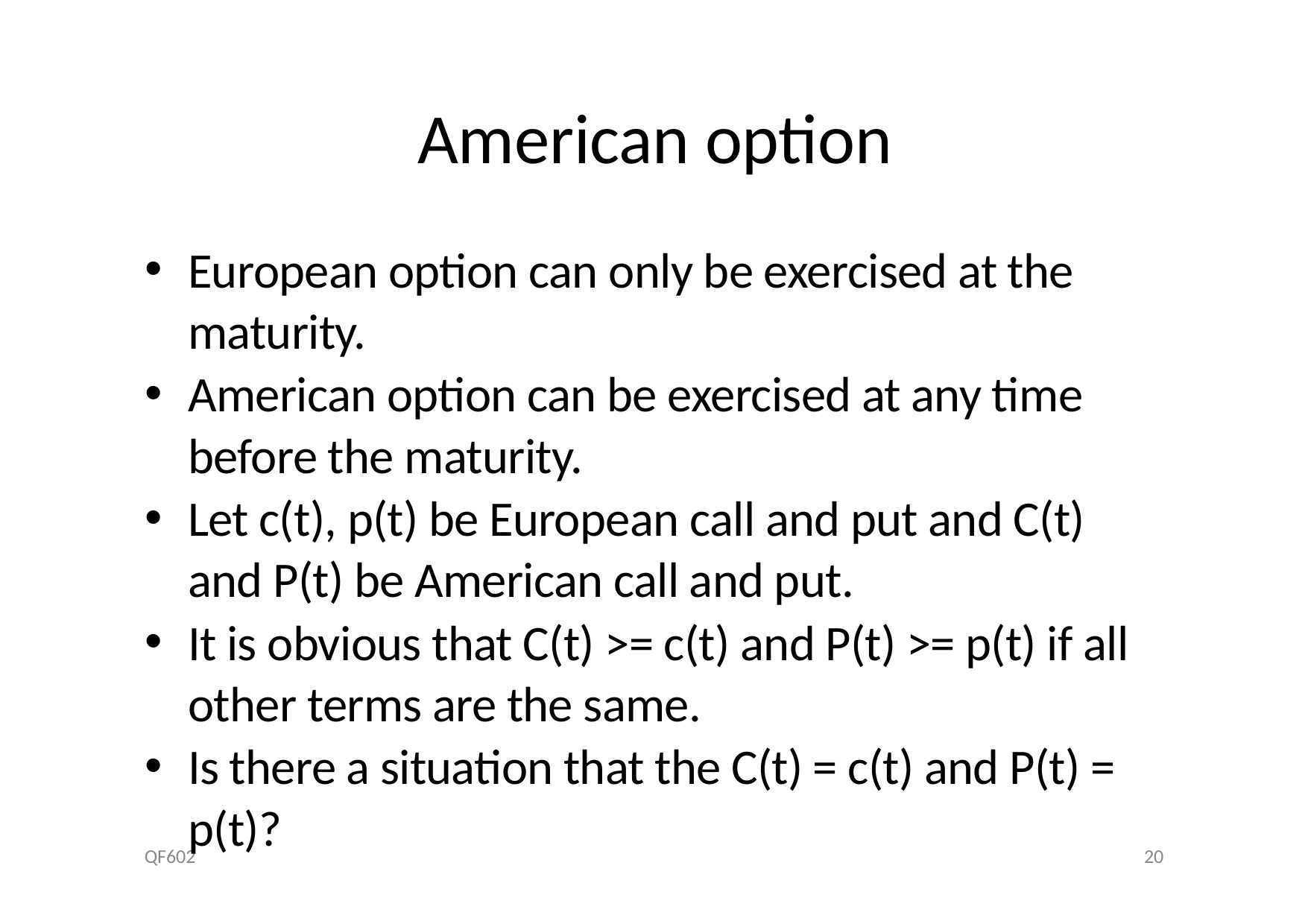

# American option
European option can only be exercised at the maturity.
American option can be exercised at any time before the maturity.
Let c(t), p(t) be European call and put and C(t) and P(t) be American call and put.
It is obvious that C(t) >= c(t) and P(t) >= p(t) if all other terms are the same.
Is there a situation that the C(t) = c(t) and P(t) = p(t)?
QF602
20